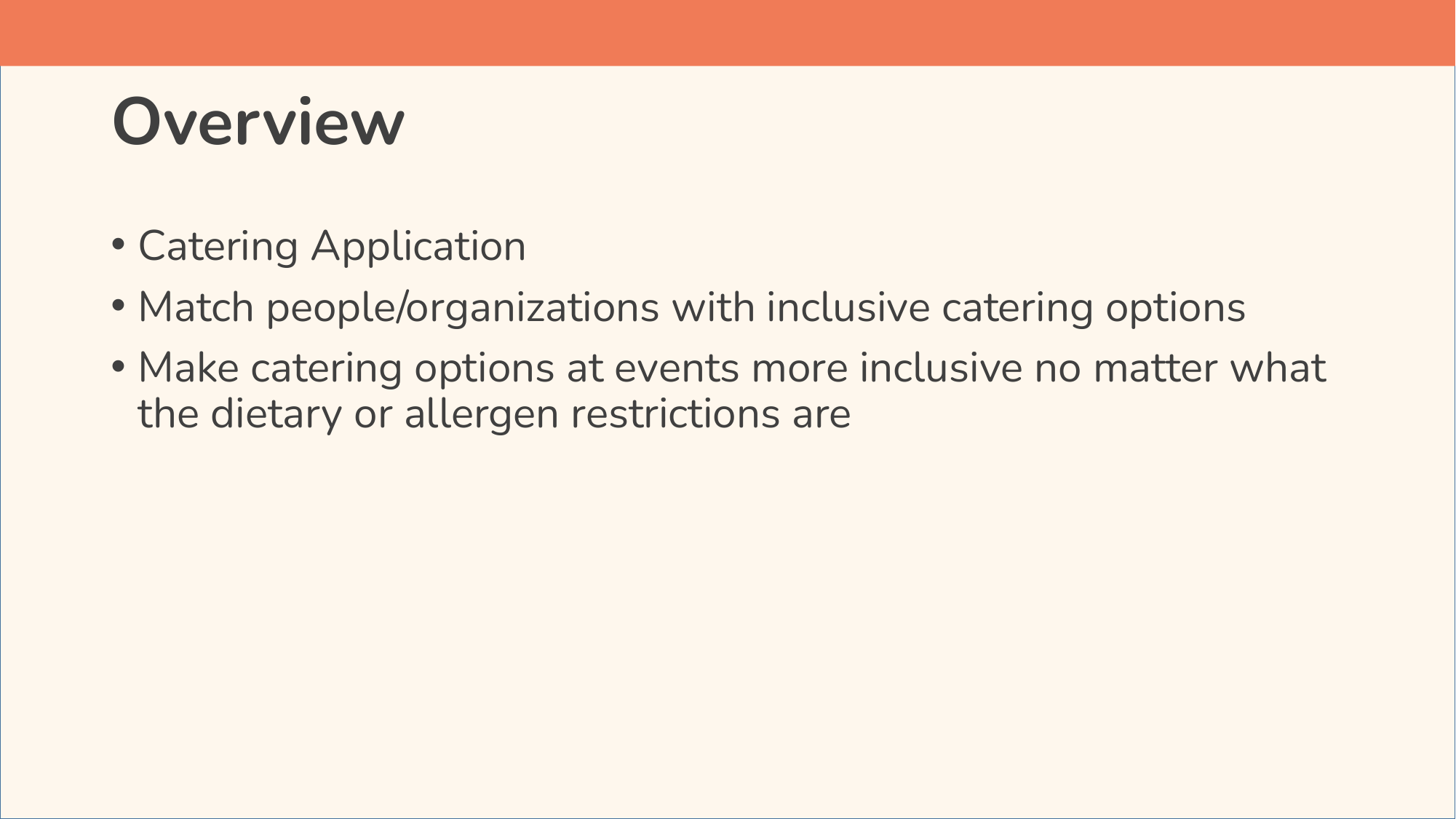

# Overview
Catering Application
Match people/organizations with inclusive catering options
Make catering options at events more inclusive no matter what the dietary or allergen restrictions are